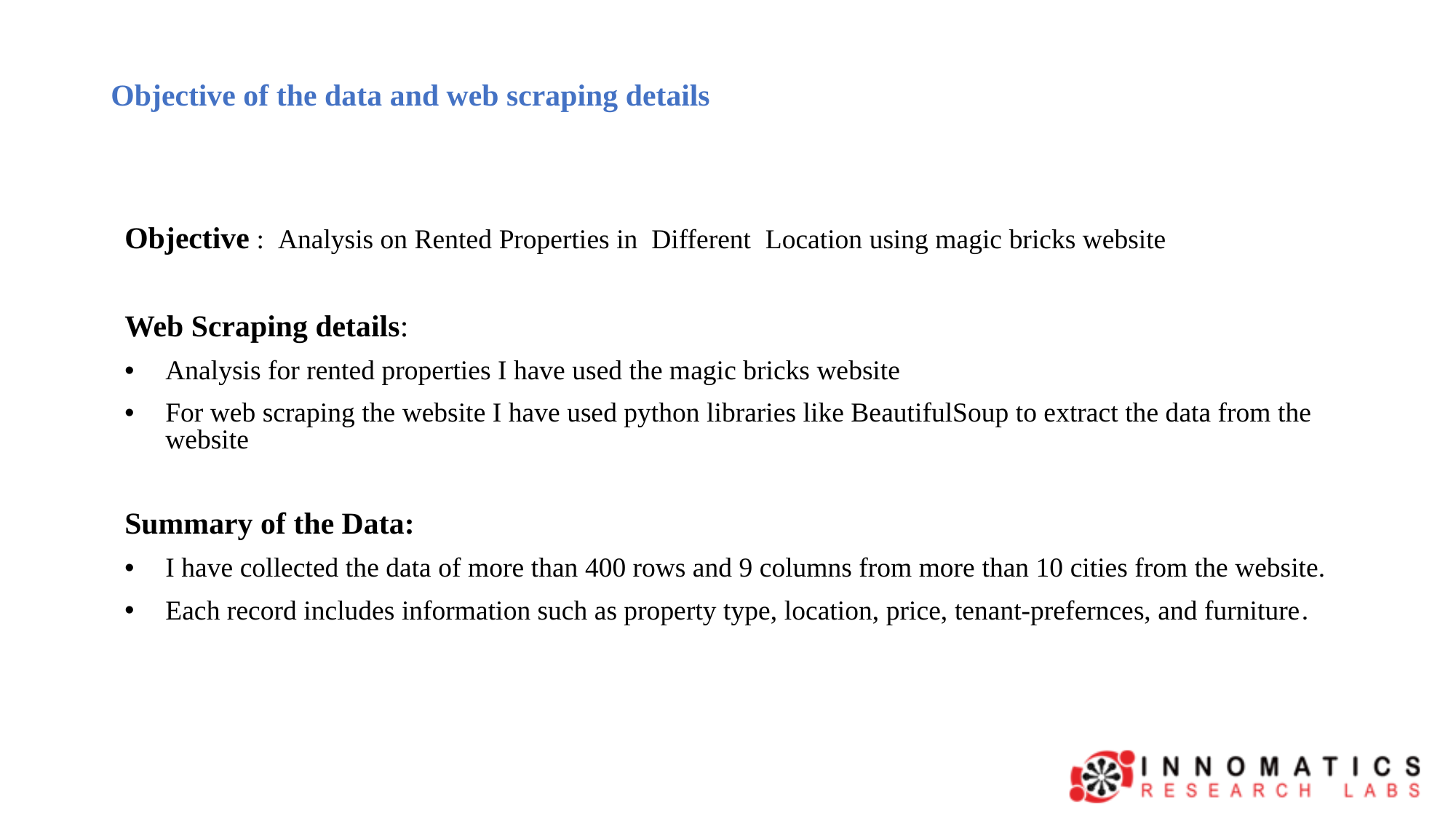

# Objective of the data and web scraping details
Objective :  Analysis on Rented Properties in  Different  Location using magic bricks website

Web Scraping details:
Analysis for rented properties I have used the magic bricks website
For web scraping the website I have used python libraries like BeautifulSoup to extract the data from the website

Summary of the Data:
I have collected the data of more than 400 rows and 9 columns from more than 10 cities from the website.
Each record includes information such as property type, location, price, tenant-prefernces, and furniture.